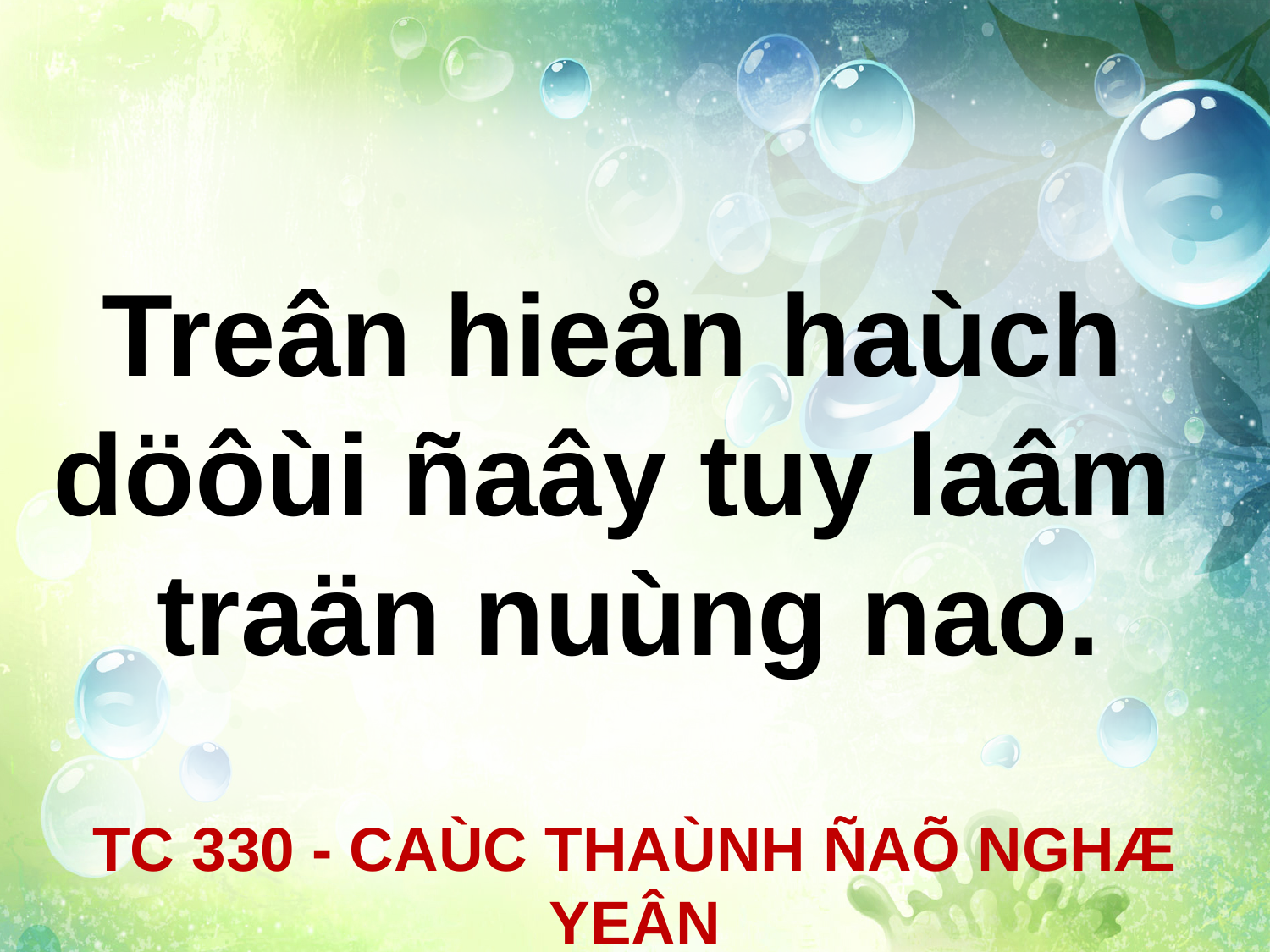

Treân hieån haùch
döôùi ñaây tuy laâm
traän nuùng nao.
TC 330 - CAÙC THAÙNH ÑAÕ NGHÆ YEÂN